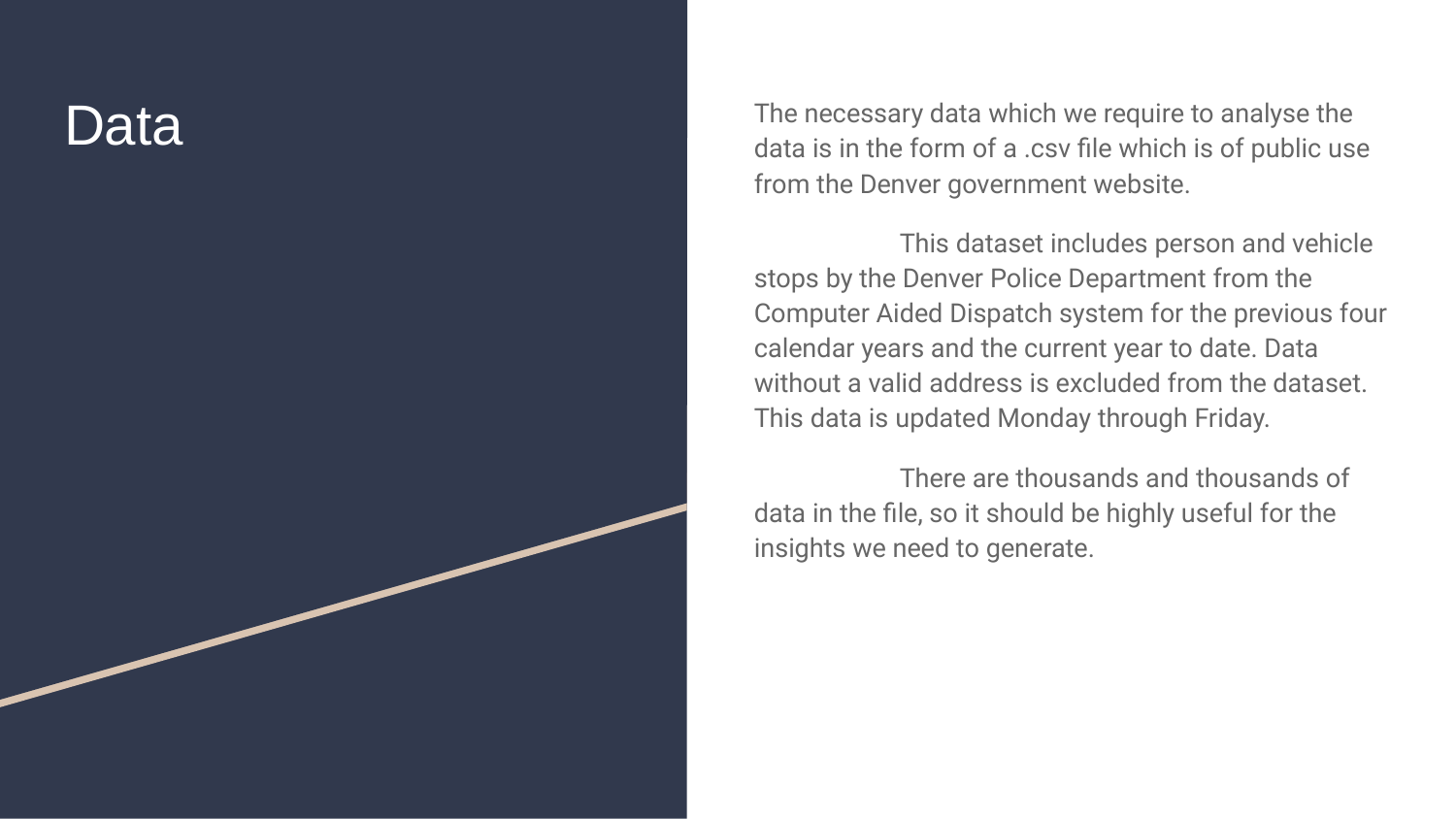

# Data
The necessary data which we require to analyse the data is in the form of a .csv file which is of public use from the Denver government website.
	This dataset includes person and vehicle stops by the Denver Police Department from the Computer Aided Dispatch system for the previous four calendar years and the current year to date. Data without a valid address is excluded from the dataset. This data is updated Monday through Friday.
	There are thousands and thousands of data in the file, so it should be highly useful for the insights we need to generate.